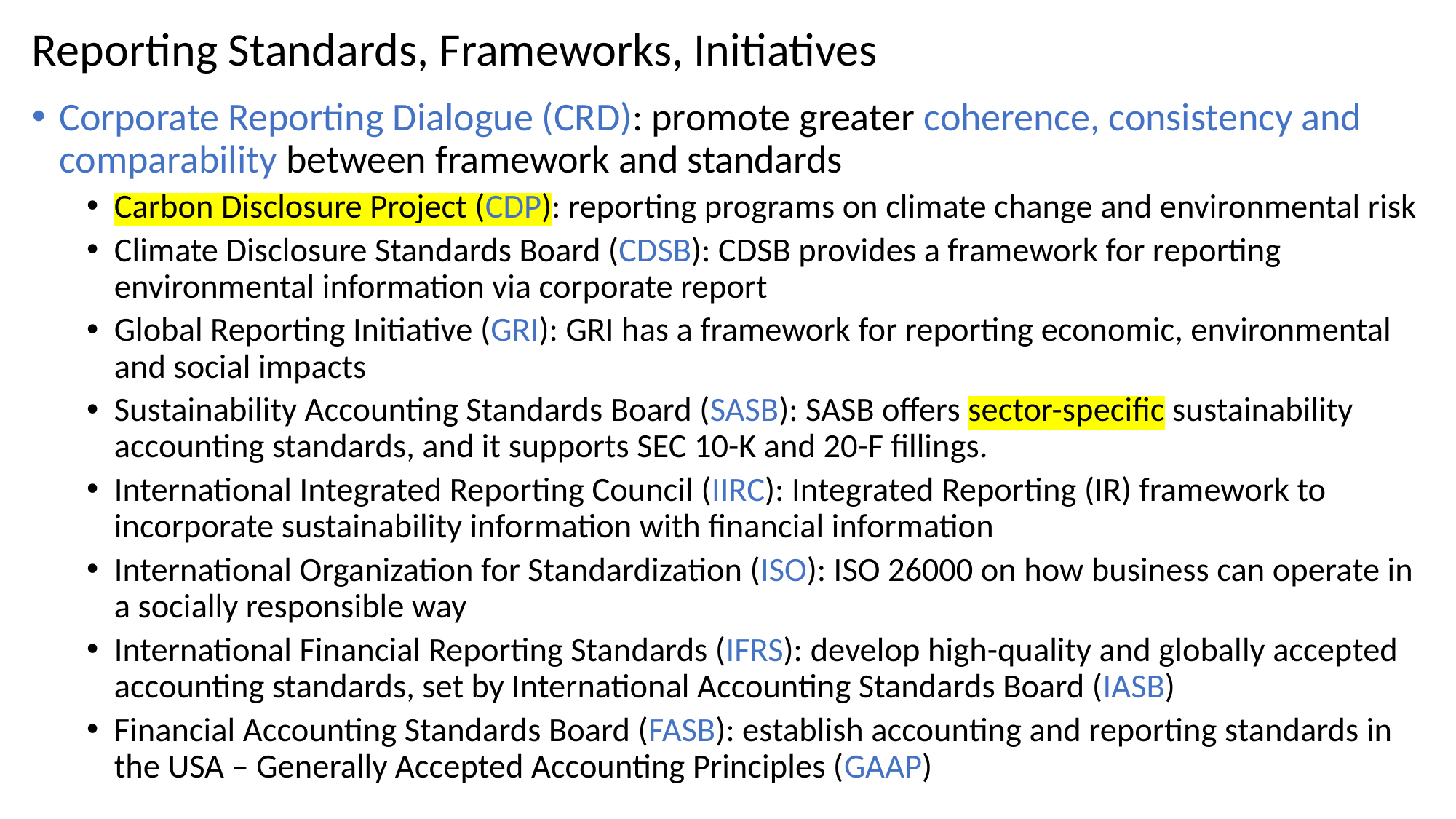

# Reporting Standards, Frameworks, Initiatives
Corporate Reporting Dialogue (CRD): promote greater coherence, consistency and comparability between framework and standards
Carbon Disclosure Project (CDP): reporting programs on climate change and environmental risk
Climate Disclosure Standards Board (CDSB): CDSB provides a framework for reporting environmental information via corporate report
Global Reporting Initiative (GRI): GRI has a framework for reporting economic, environmental and social impacts
Sustainability Accounting Standards Board (SASB): SASB offers sector-specific sustainability accounting standards, and it supports SEC 10-K and 20-F fillings.
International Integrated Reporting Council (IIRC): Integrated Reporting (IR) framework to incorporate sustainability information with financial information
International Organization for Standardization (ISO): ISO 26000 on how business can operate in a socially responsible way
International Financial Reporting Standards (IFRS): develop high-quality and globally accepted accounting standards, set by International Accounting Standards Board (IASB)
Financial Accounting Standards Board (FASB): establish accounting and reporting standards in the USA – Generally Accepted Accounting Principles (GAAP)